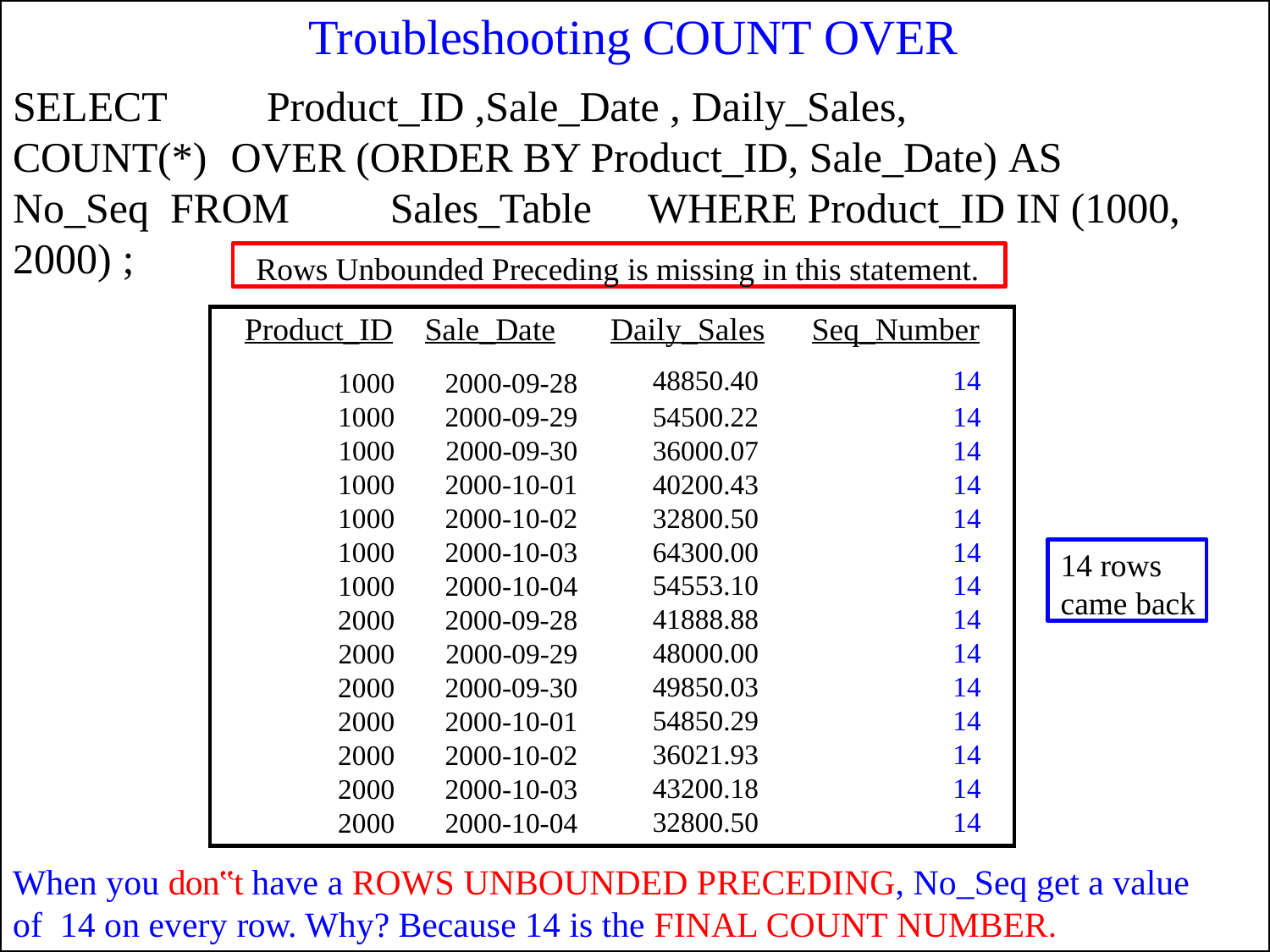

# Troubleshooting COUNT OVER
SELECT
Product_ID ,Sale_Date , Daily_Sales,
COUNT(*)	OVER (ORDER BY Product_ID, Sale_Date) AS No_Seq  FROM	Sales_Table	WHERE Product_ID IN (1000, 2000) ;
Rows Unbounded Preceding is missing in this statement.
| Product\_ID | Sale\_Date | Daily\_Sales | Seq\_Number |
| --- | --- | --- | --- |
| 1000 | 2000-09-28 | 48850.40 | 14 |
| 1000 | 2000-09-29 | 54500.22 | 14 |
| 1000 | 2000-09-30 | 36000.07 | 14 |
| 1000 | 2000-10-01 | 40200.43 | 14 |
| 1000 | 2000-10-02 | 32800.50 | 14 |
| 1000 | 2000-10-03 | 64300.00 | 14 |
| 1000 | 2000-10-04 | 54553.10 | 14 |
| 2000 | 2000-09-28 | 41888.88 | 14 |
| 2000 | 2000-09-29 | 48000.00 | 14 |
| 2000 | 2000-09-30 | 49850.03 | 14 |
| 2000 | 2000-10-01 | 54850.29 | 14 |
| 2000 | 2000-10-02 | 36021.93 | 14 |
| 2000 | 2000-10-03 | 43200.18 | 14 |
| 2000 | 2000-10-04 | 32800.50 | 14 |
14 rows  came back
When you don‟t have a ROWS UNBOUNDED PRECEDING, No_Seq get a value of  14 on every row. Why? Because 14 is the FINAL COUNT NUMBER.